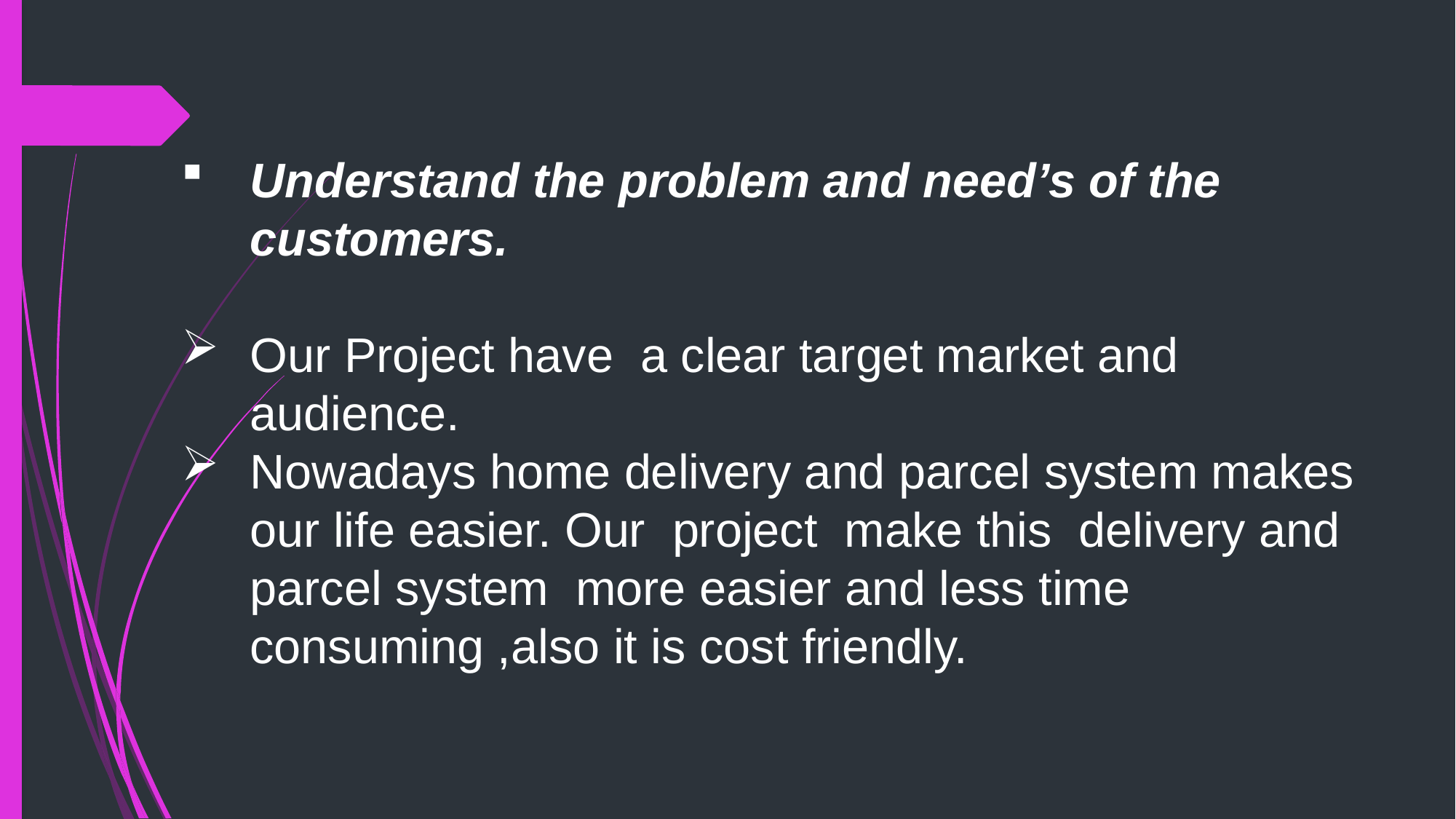

Understand the problem and need’s of the customers.

Our Project have  a clear target market and audience.
Nowadays home delivery and parcel system makes our life easier. Our  project  make this  delivery and parcel system  more easier and less time consuming ,also it is cost friendly.